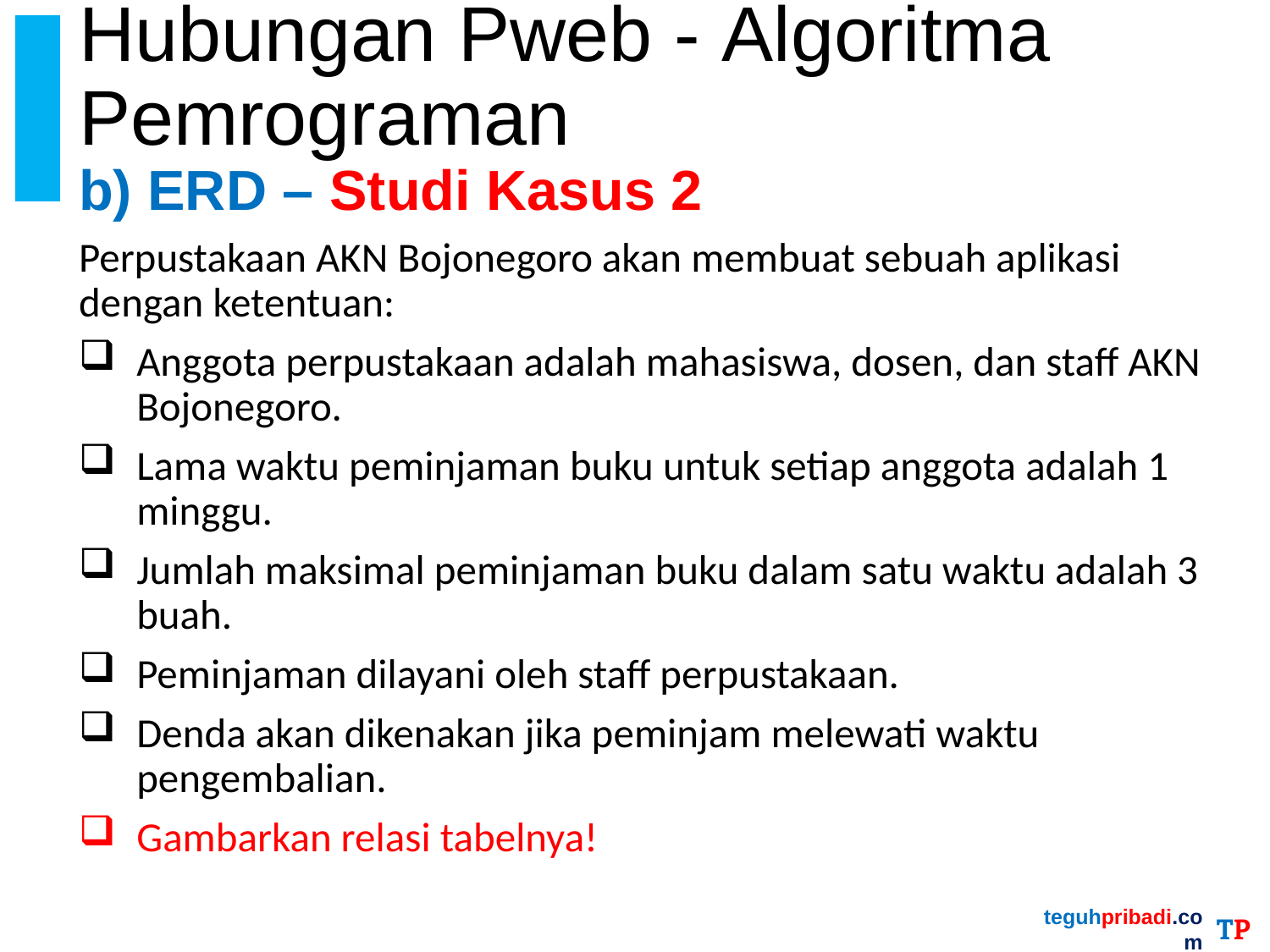

# Hubungan Pweb - Algoritma Pemrograman b) ERD – Studi Kasus 2
Perpustakaan AKN Bojonegoro akan membuat sebuah aplikasi dengan ketentuan:
Anggota perpustakaan adalah mahasiswa, dosen, dan staff AKN Bojonegoro.
Lama waktu peminjaman buku untuk setiap anggota adalah 1 minggu.
Jumlah maksimal peminjaman buku dalam satu waktu adalah 3 buah.
Peminjaman dilayani oleh staff perpustakaan.
Denda akan dikenakan jika peminjam melewati waktu pengembalian.
Gambarkan relasi tabelnya!